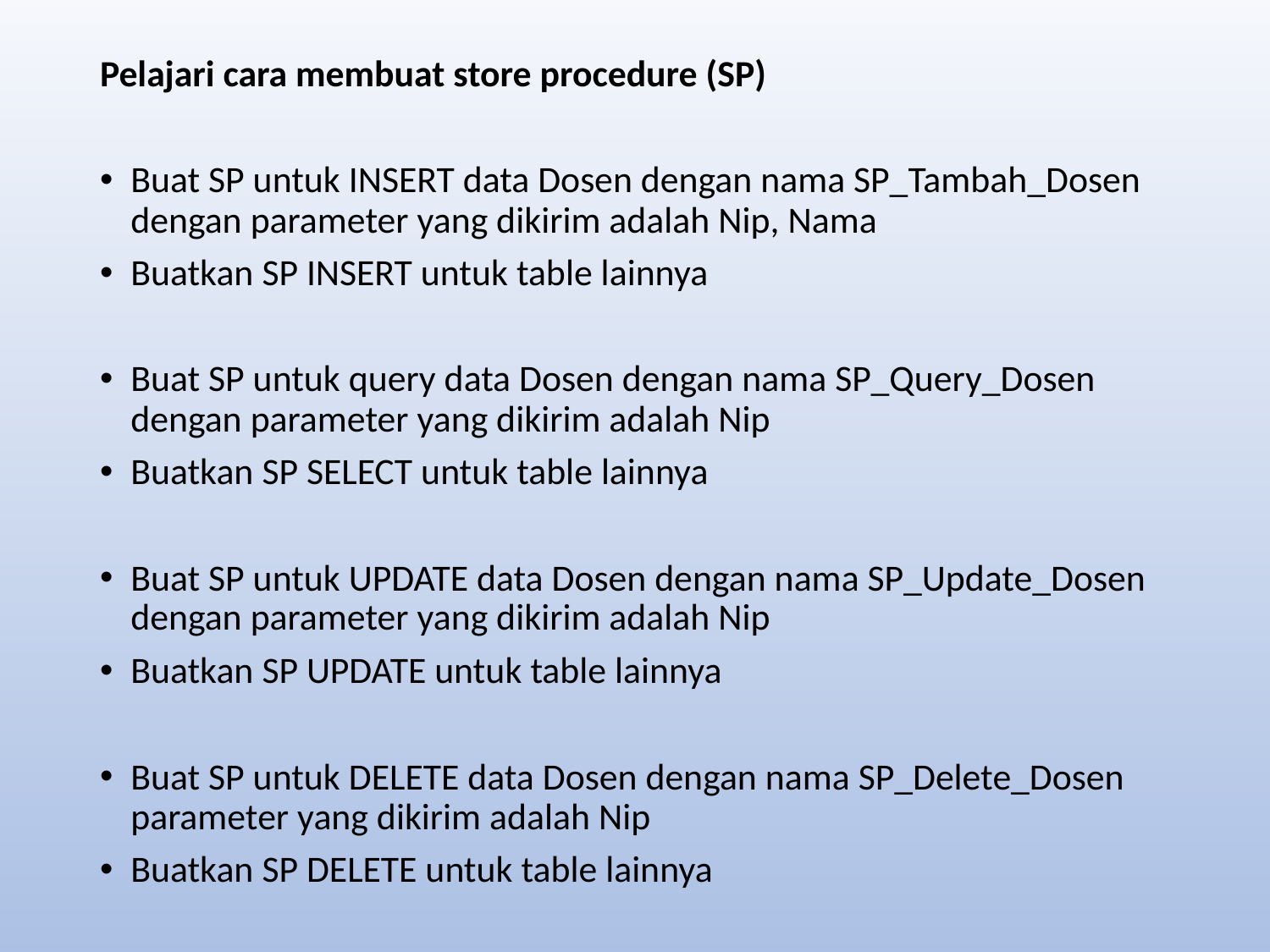

Pelajari cara membuat store procedure (SP)

Buat SP untuk INSERT data Dosen dengan nama SP_Tambah_Dosen dengan parameter yang dikirim adalah Nip, Nama
Buatkan SP INSERT untuk table lainnya

Buat SP untuk query data Dosen dengan nama SP_Query_Dosen dengan parameter yang dikirim adalah Nip
Buatkan SP SELECT untuk table lainnya

Buat SP untuk UPDATE data Dosen dengan nama SP_Update_Dosen dengan parameter yang dikirim adalah Nip
Buatkan SP UPDATE untuk table lainnya

Buat SP untuk DELETE data Dosen dengan nama SP_Delete_Dosen parameter yang dikirim adalah Nip
Buatkan SP DELETE untuk table lainnya